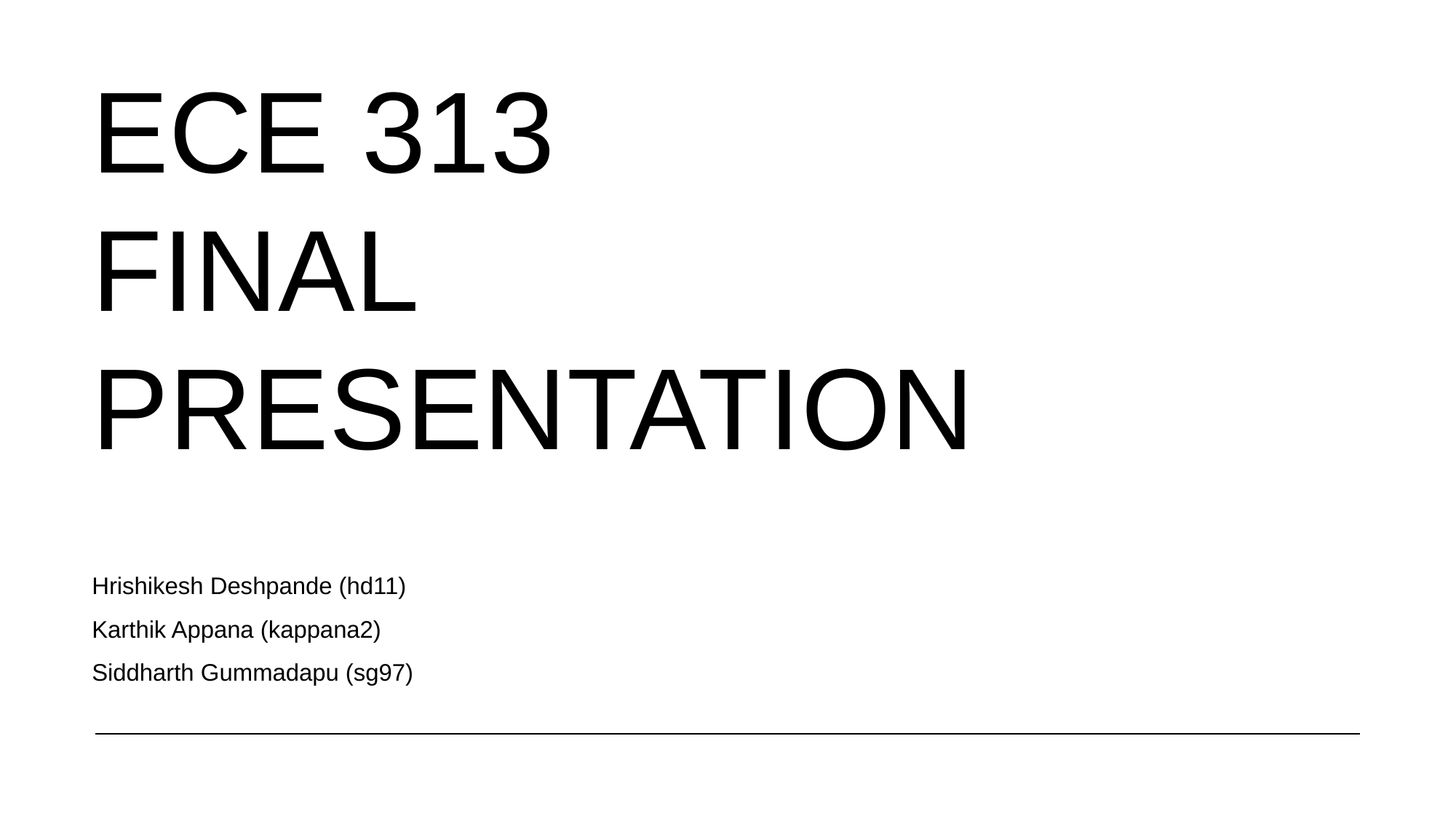

# ECE 313 Final Presentation
Hrishikesh Deshpande (hd11)
Karthik Appana (kappana2)
Siddharth Gummadapu (sg97)